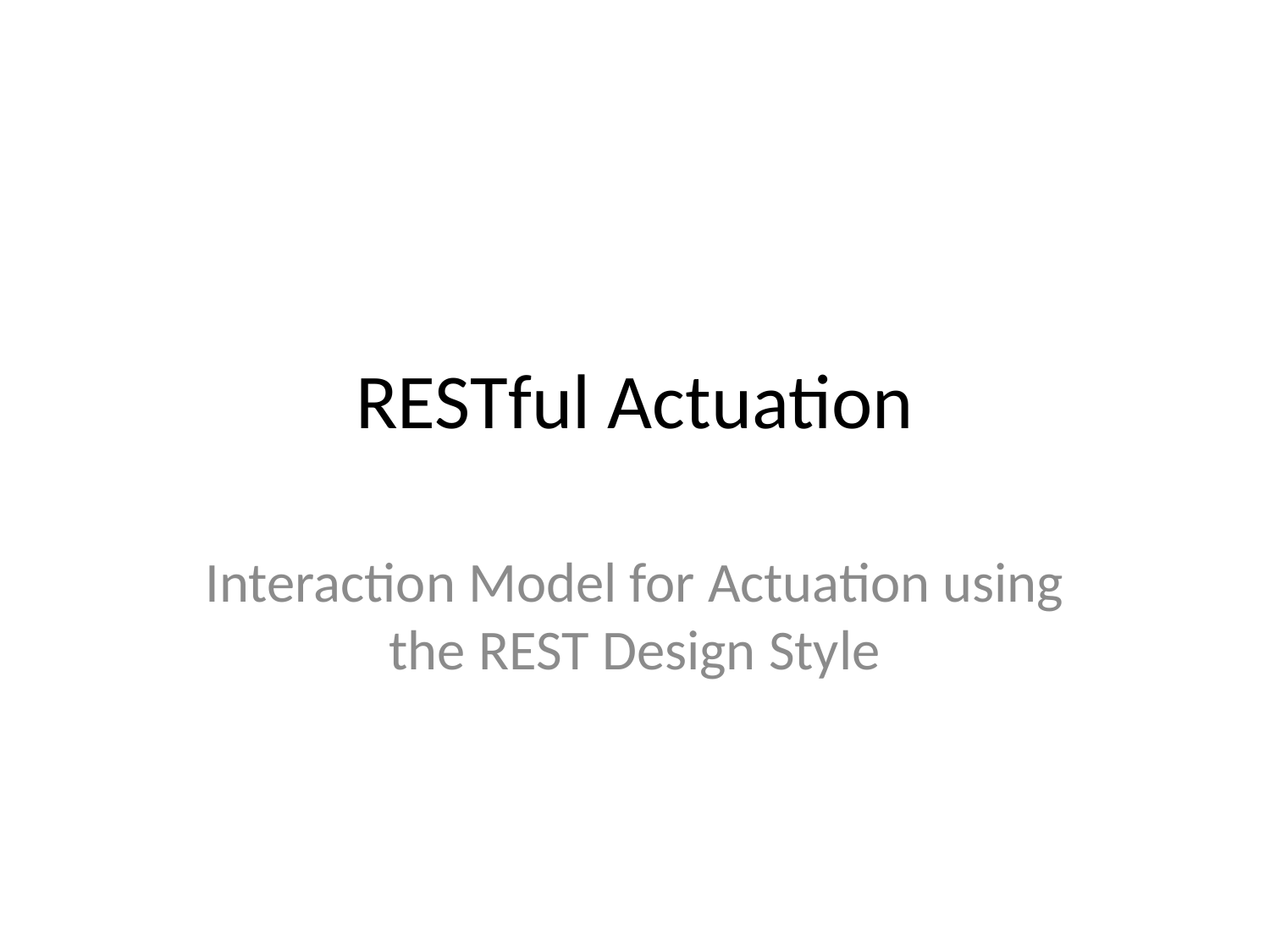

# RESTful Actuation
Interaction Model for Actuation using the REST Design Style